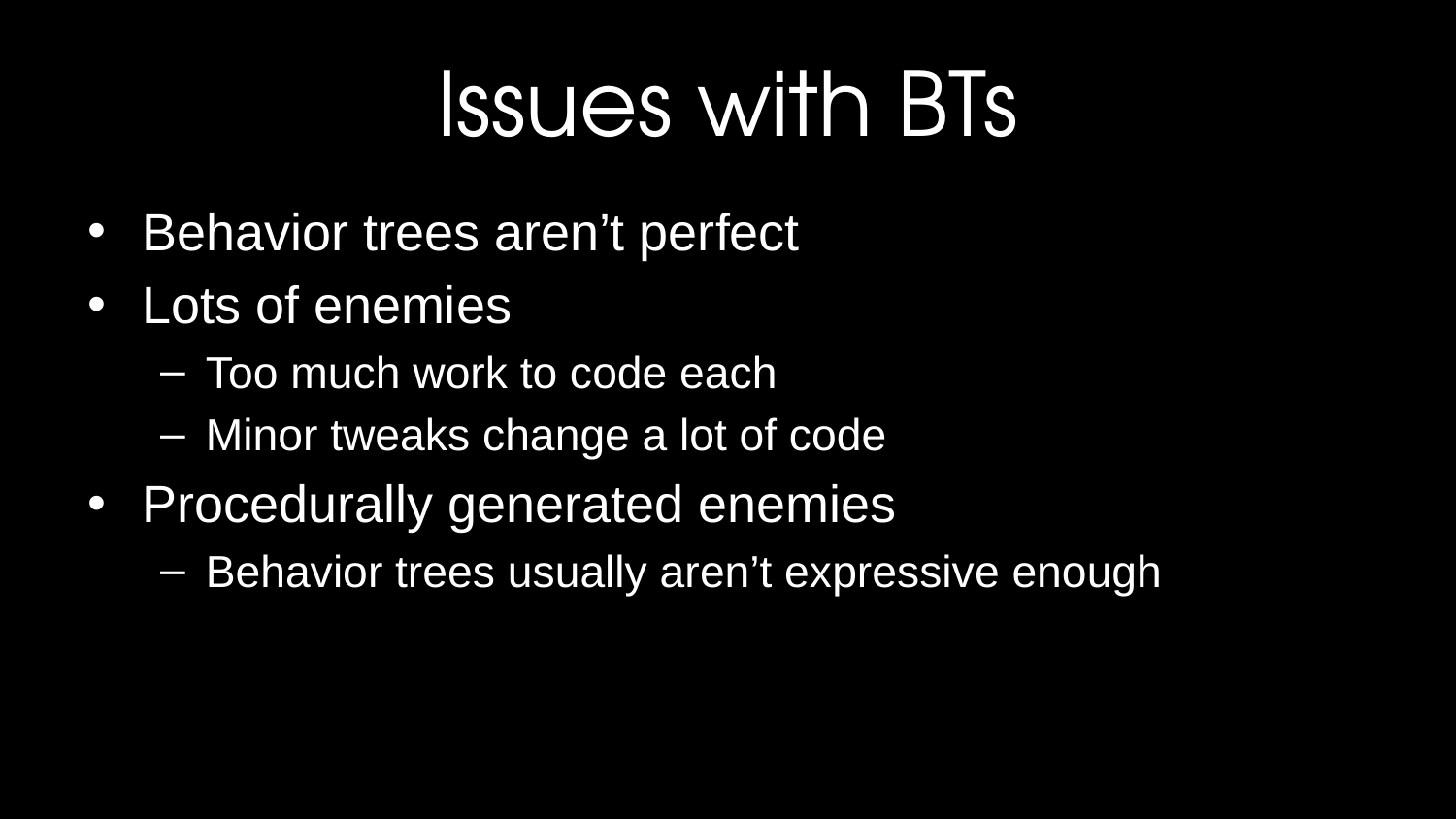

# Issues with BTs
Behavior trees aren’t perfect
Lots of enemies
Too much work to code each
Minor tweaks change a lot of code
Procedurally generated enemies
Behavior trees usually aren’t expressive enough